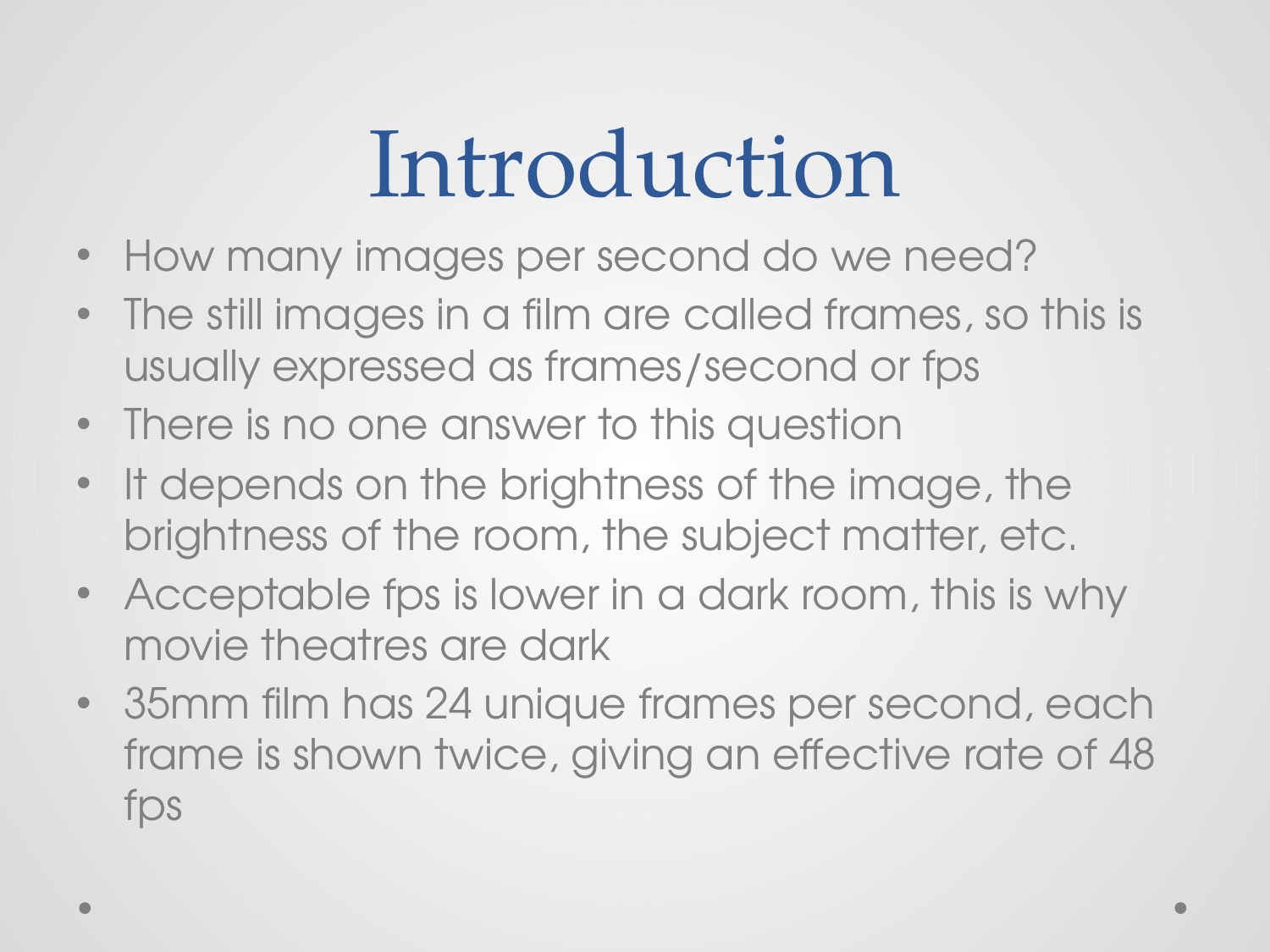

# Introduction
How many images per second do we need?
The still images in a film are called frames, so this is usually expressed as frames/second or fps
There is no one answer to this question
It depends on the brightness of the image, the brightness of the room, the subject matter, etc.
Acceptable fps is lower in a dark room, this is why movie theatres are dark
35mm film has 24 unique frames per second, each frame is shown twice, giving an effective rate of 48 fps